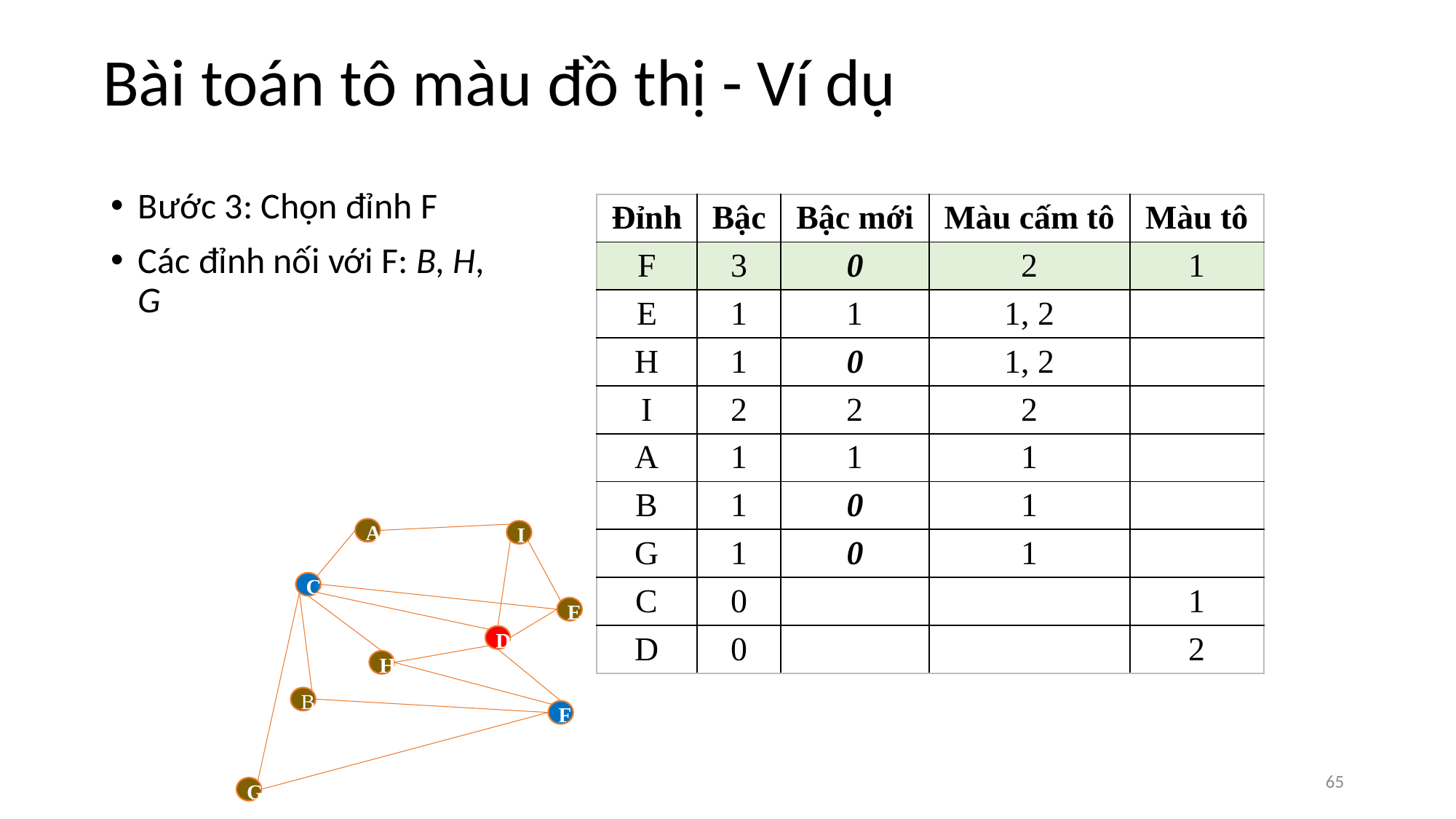

# Bài toán tô màu đồ thị - Ví dụ
Bước 3: Chọn đỉnh F
Các đỉnh nối với F: B, H, G
| Đỉnh | Bậc | Bậc mới | Màu cấm tô | Màu tô |
| --- | --- | --- | --- | --- |
| F | 3 | 0 | 2 | 1 |
| E | 1 | 1 | 1, 2 |  |
| H | 1 | 0 | 1, 2 |  |
| I | 2 | 2 | 2 |  |
| A | 1 | 1 | 1 |  |
| B | 1 | 0 | 1 |  |
| G | 1 | 0 | 1 |  |
| C | 0 |  |  | 1 |
| D | 0 |  |  | 2 |
A
I
C
E
D
H
B
F
G
65